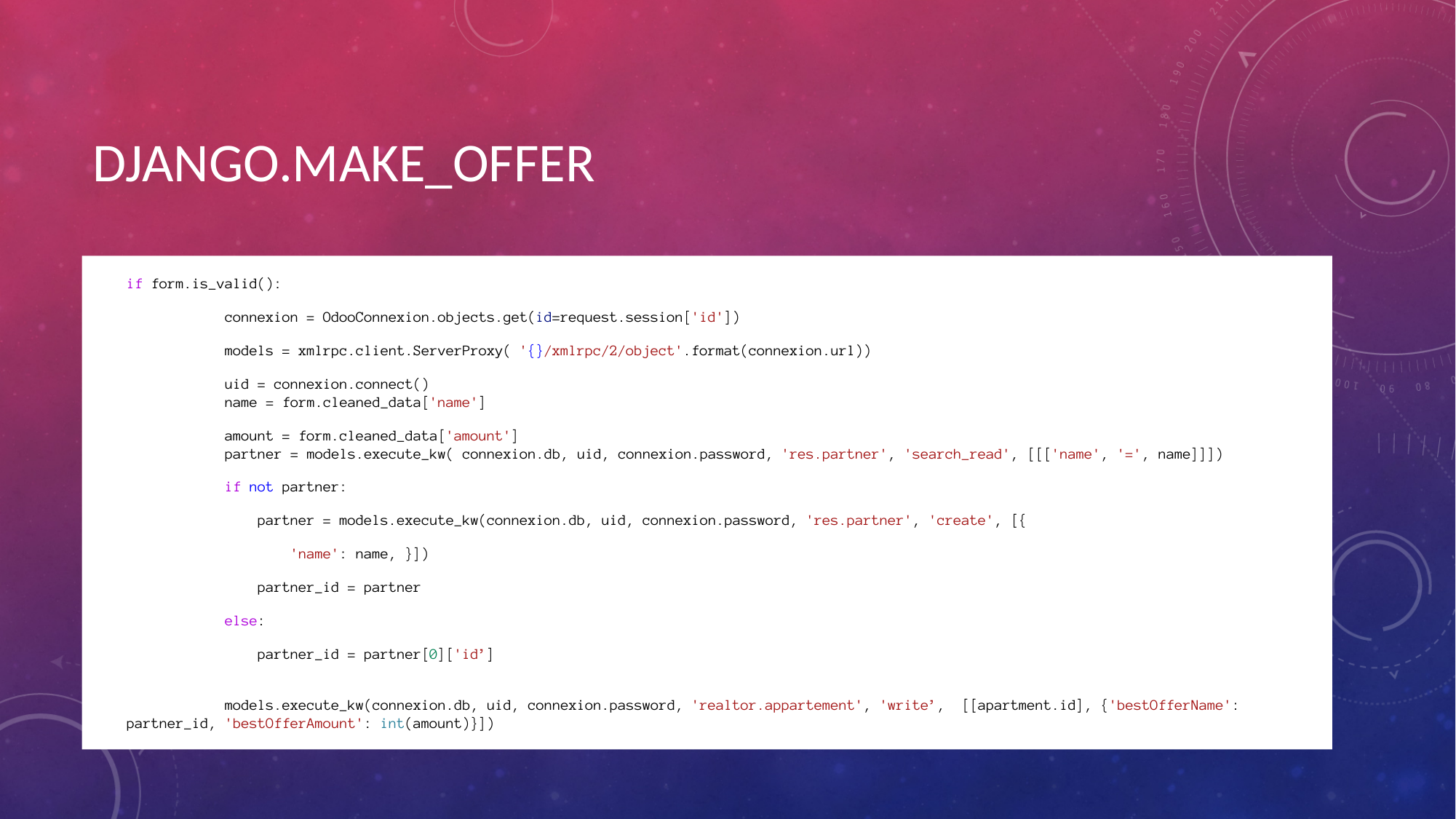

# Django.MAKE_OFFER
if form.is_valid():
            connexion = OdooConnexion.objects.get(id=request.session['id'])
            models = xmlrpc.client.ServerProxy( '{}/xmlrpc/2/object'.format(connexion.url))
            uid = connexion.connect()
            name = form.cleaned_data['name']
            amount = form.cleaned_data['amount']
            partner = models.execute_kw( connexion.db, uid, connexion.password, 'res.partner', 'search_read', [[['name', '=', name]]])
            if not partner:
                partner = models.execute_kw(connexion.db, uid, connexion.password, 'res.partner', 'create', [{
                    'name': name, }])
                partner_id = partner
            else:
                partner_id = partner[0]['id’]
            models.execute_kw(connexion.db, uid, connexion.password, 'realtor.appartement', 'write’,  [[apartment.id], {'bestOfferName': partner_id, 'bestOfferAmount': int(amount)}])